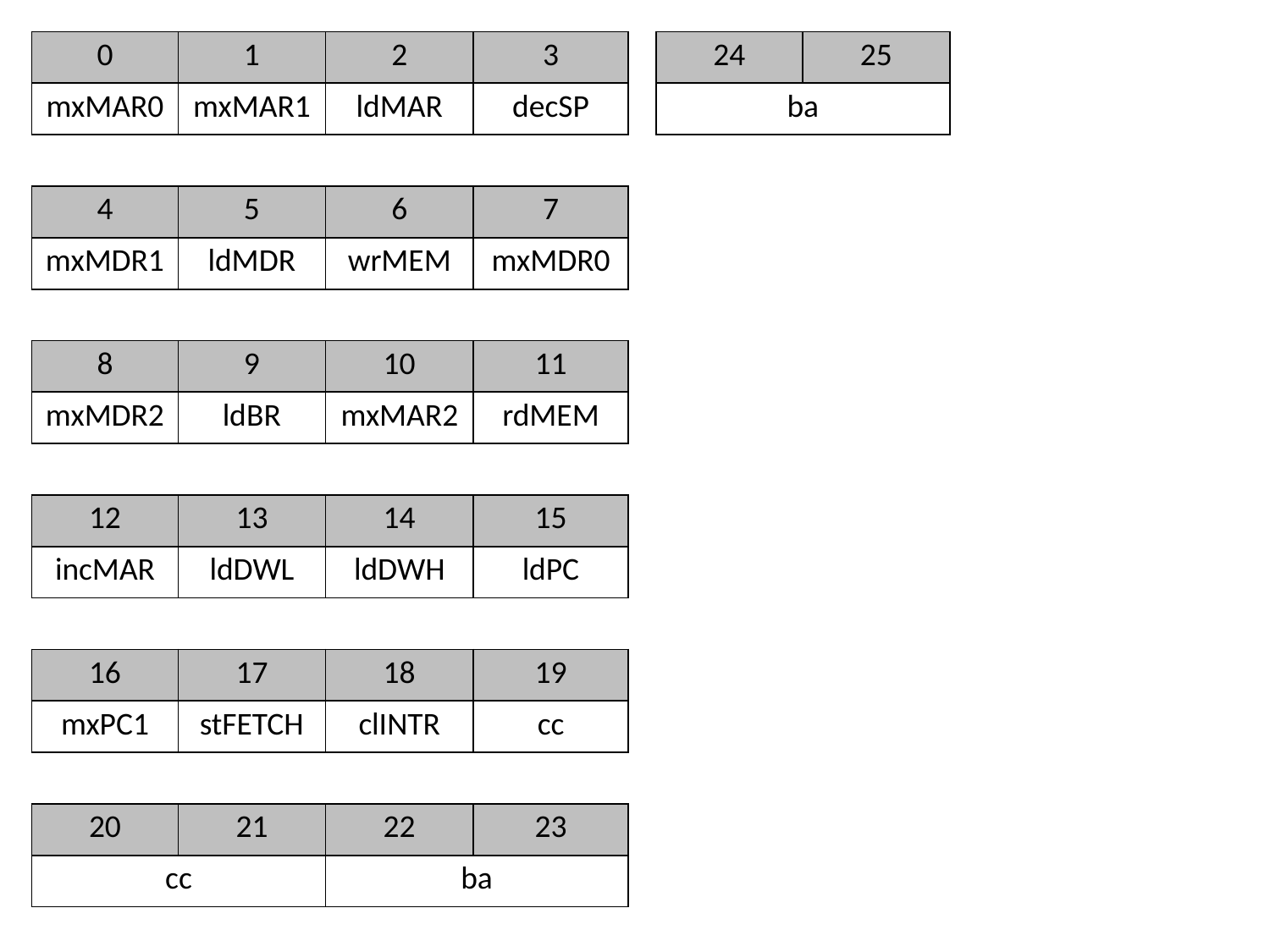

| 0 | 1 | 2 | 3 |
| --- | --- | --- | --- |
| mxMAR0 | mxMAR1 | ldMAR | decSP |
|  |  |  |  |
| 4 | 5 | 6 | 7 |
| mxMDR1 | ldMDR | wrMEM | mxMDR0 |
|  |  |  |  |
| 8 | 9 | 10 | 11 |
| mxMDR2 | ldBR | mxMAR2 | rdMEM |
|  |  |  |  |
| 12 | 13 | 14 | 15 |
| incMAR | ldDWL | ldDWH | ldPC |
|  |  |  |  |
| 16 | 17 | 18 | 19 |
| mxPC1 | stFETCH | clINTR | cc |
|  |  |  |  |
| 20 | 21 | 22 | 23 |
| cc |  | ba |  |
| 24 | 25 |
| --- | --- |
| ba |  |